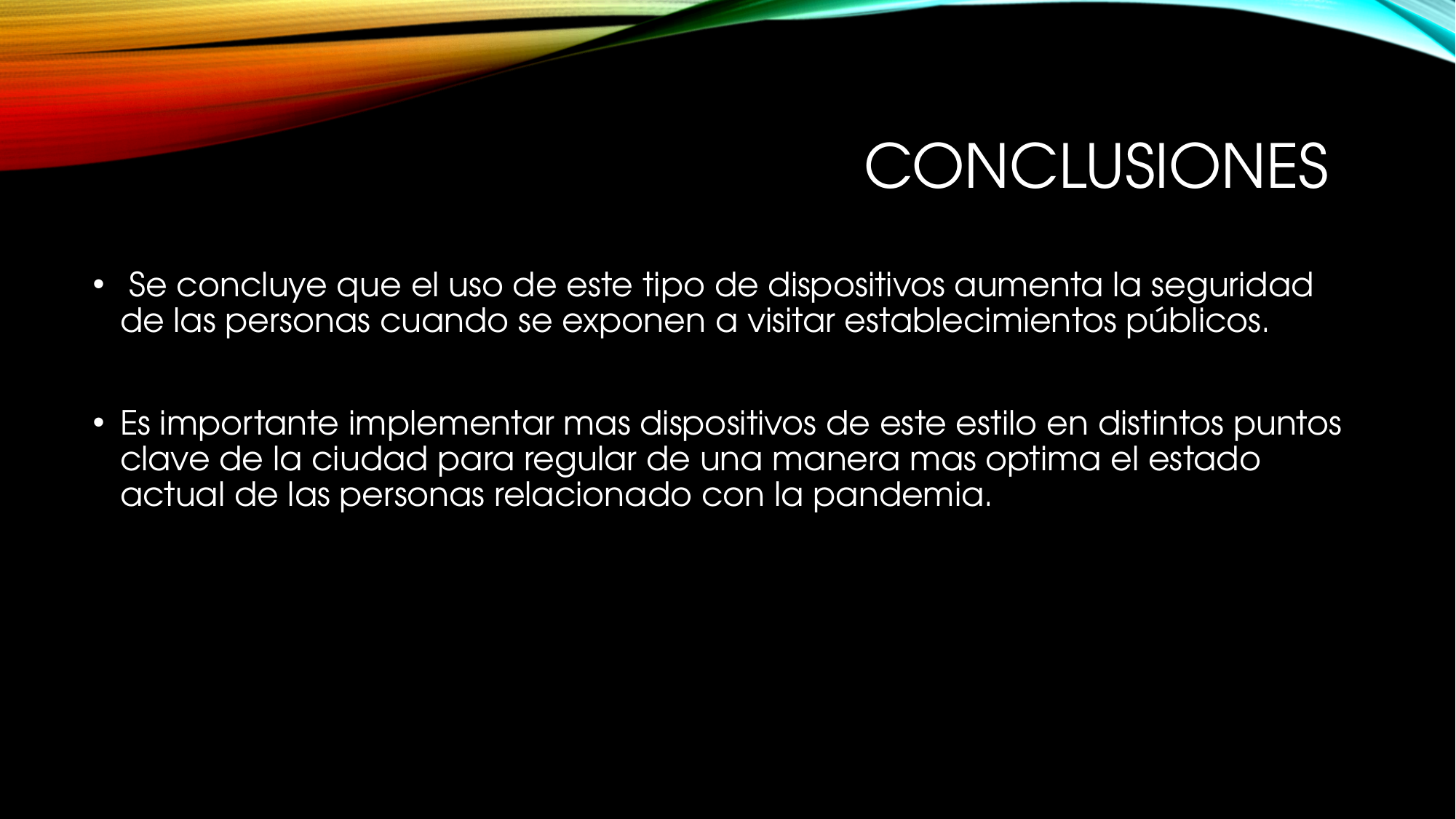

# Conclusiones
 Se concluye que el uso de este tipo de dispositivos aumenta la seguridad de las personas cuando se exponen a visitar establecimientos públicos.

Es importante implementar mas dispositivos de este estilo en distintos puntos clave de la ciudad para regular de una manera mas optima el estado actual de las personas relacionado con la pandemia.